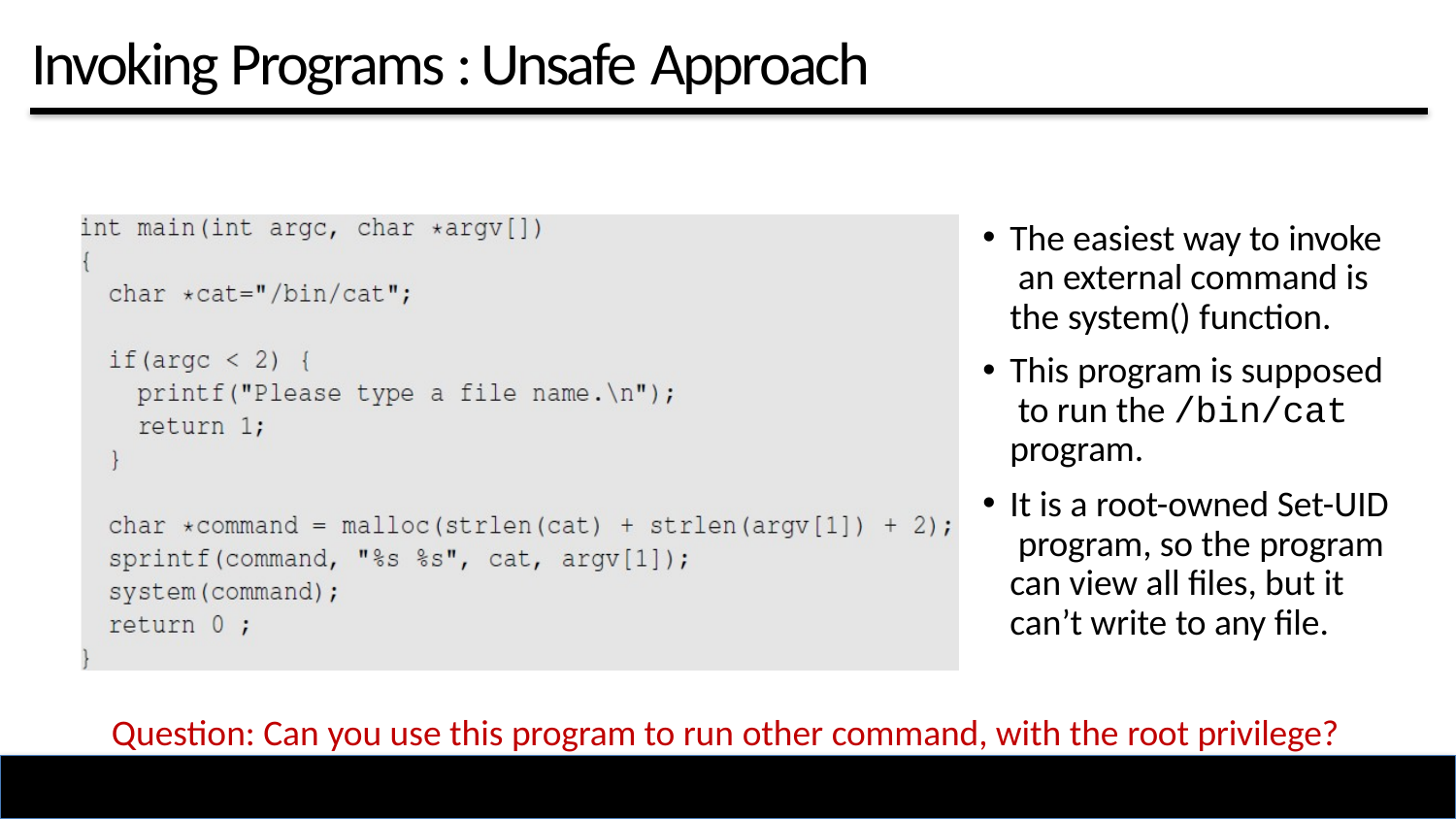

# Invoking Programs : Unsafe Approach
The easiest way to invoke  an external command is  the system() function.
This program is supposed  to run the /bin/cat  program.
It is a root-owned Set-UID  program, so the program  can view all files, but it  can’t write to any file.

Question: Can you use this program to run other command, with the root privilege?